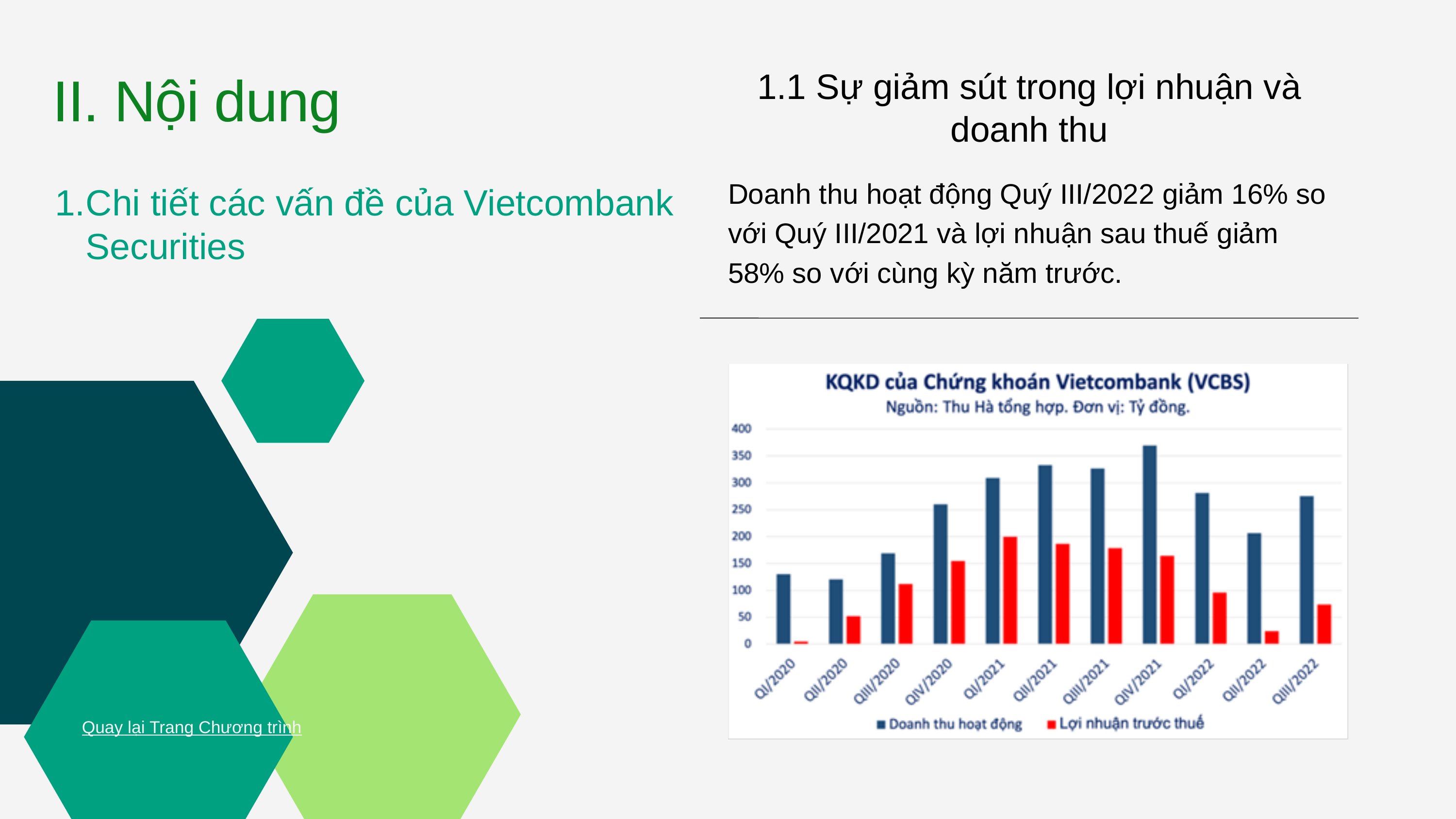

II. Nội dung
1.1 Sự giảm sút trong lợi nhuận và doanh thu
Doanh thu hoạt động Quý III/2022 giảm 16% so với Quý III/2021 và lợi nhuận sau thuế giảm 58% so với cùng kỳ năm trước.

Chi tiết các vấn đề của Vietcombank Securities

Quay lại Trang Chương trình